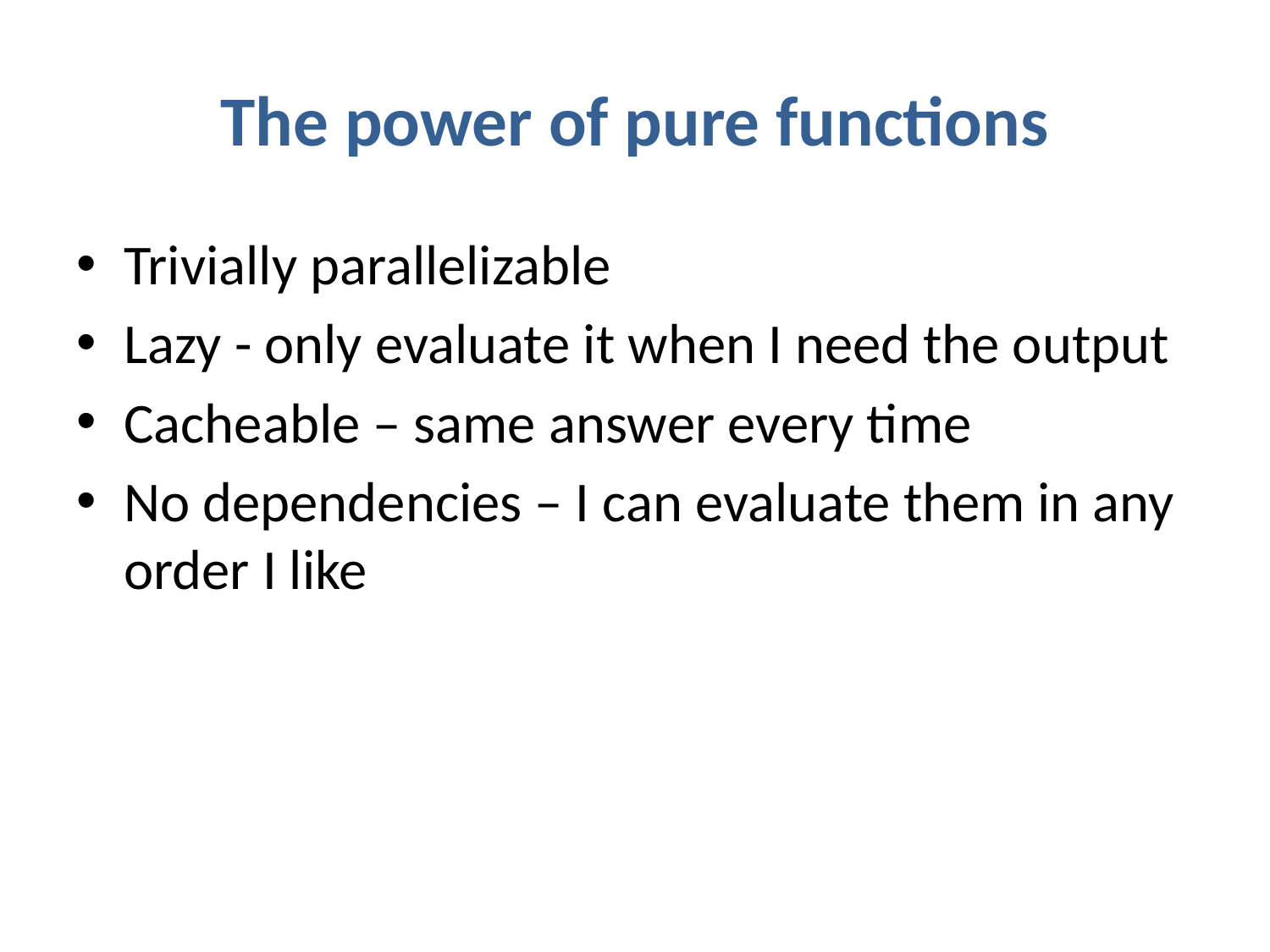

# The power of pure functions
Trivially parallelizable
Lazy - only evaluate it when I need the output
Cacheable – same answer every time
No dependencies – I can evaluate them in any order I like